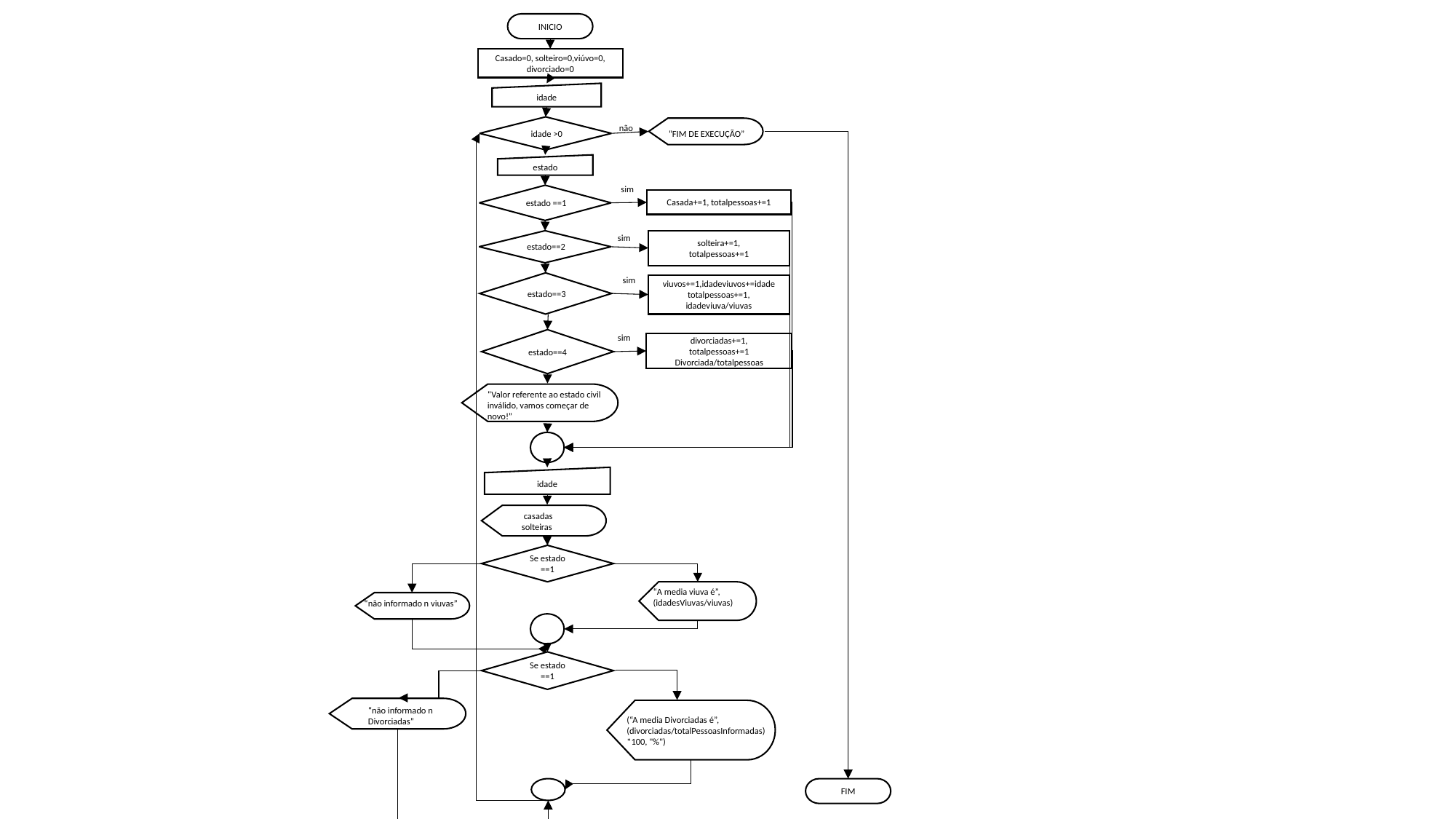

INICIO
Casado=0, solteiro=0,viúvo=0, divorciado=0
idade
não
 idade >0

“FIM DE EXECUÇÃO”

estado
sim
 estado ==1
Casada+=1, totalpessoas+=1
sim
solteira+=1,
totalpessoas+=1
 estado==2
sim
 estado==3

viuvos+=1,idadeviuvos+=idade
totalpessoas+=1,
idadeviuva/viuvas

sim
estado==4
divorciadas+=1,
totalpessoas+=1
Divorciada/totalpessoas
“Valor referente ao estado civil inválido, vamos começar de novo!”

idade
                          casadas
                         solteiras

Se estado ==1
“A media viuva é”, (idadesViuvas/viuvas)

“não informado n viuvas”

Se estado ==1

“não informado n Divorciadas”

(“A media Divorciadas é”, (divorciadas/totalPessoasInformadas)*100, "%")

FIM